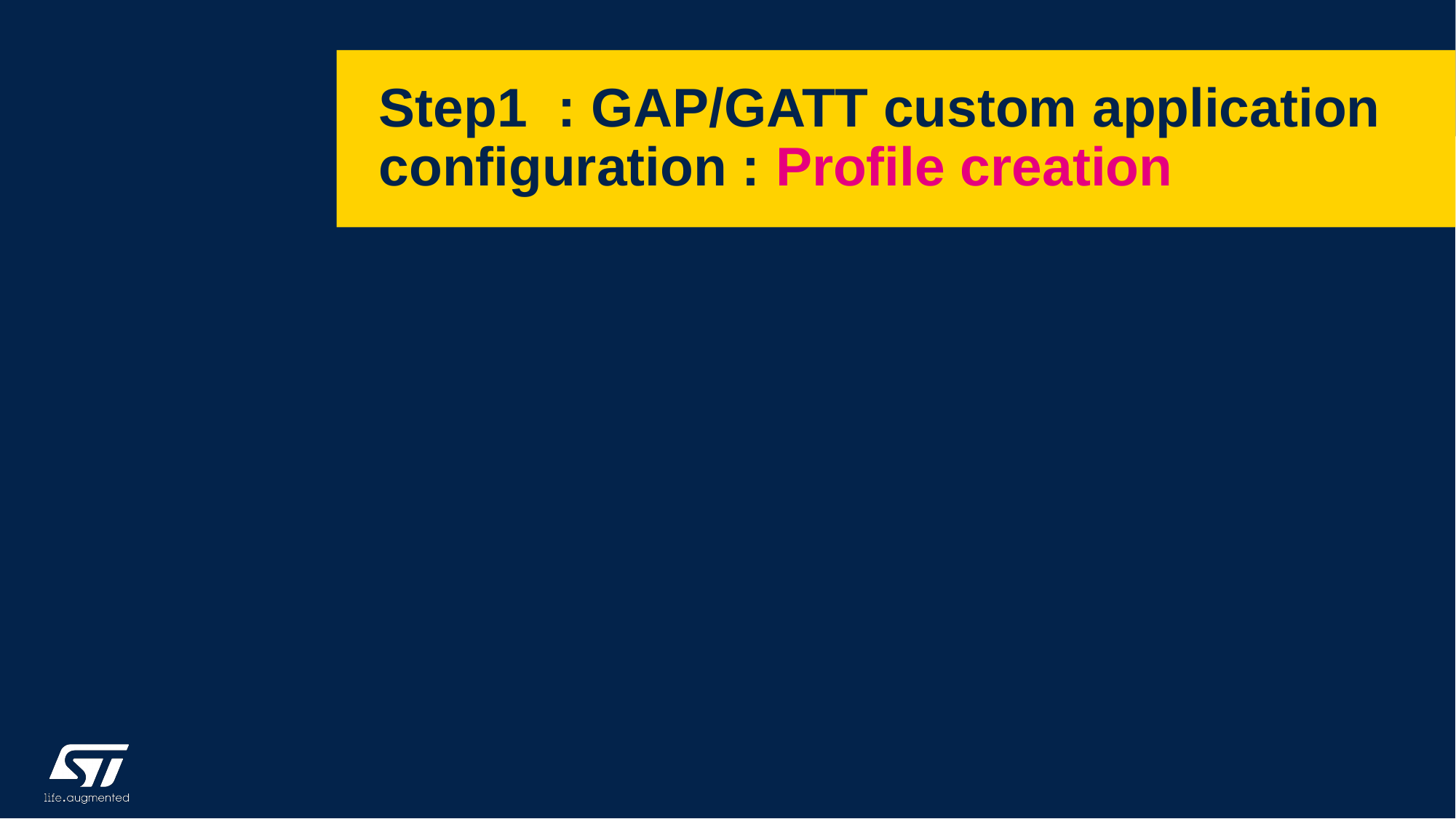

# Step1  : GAP/GATT custom application configuration : Profile creation